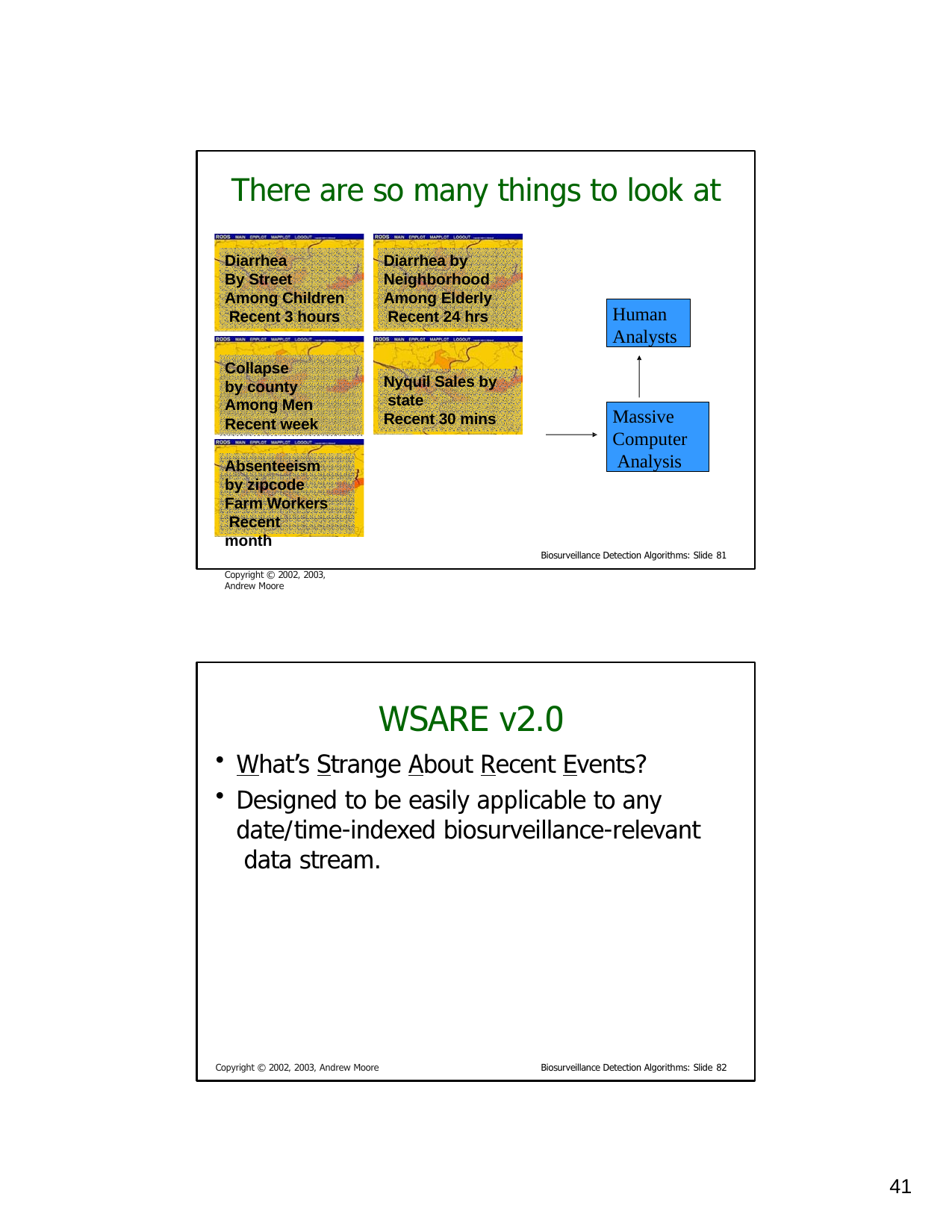

There are so many things to look at

Diarrhea  By Street
Among Children  Recent 3 hours
Diarrhea by  Neighborhood  Among Elderly  Recent 24 hrs

Human  Analysts

Collapse  by county
Among Men  Recent week

Nyquil Sales by  state
Recent 30 mins

Massive  Computer  Analysis

Absenteeism  by zipcode  Farm Workers  Recent month

Copyright © 2002, 2003, Andrew Moore

Biosurveillance Detection Algorithms: Slide 81

WSARE v2.0
What’s Strange About Recent Events?
Designed to be easily applicable to any  date/time-indexed biosurveillance-relevant  data stream.
Copyright © 2002, 2003, Andrew Moore
Biosurveillance Detection Algorithms: Slide 82
41